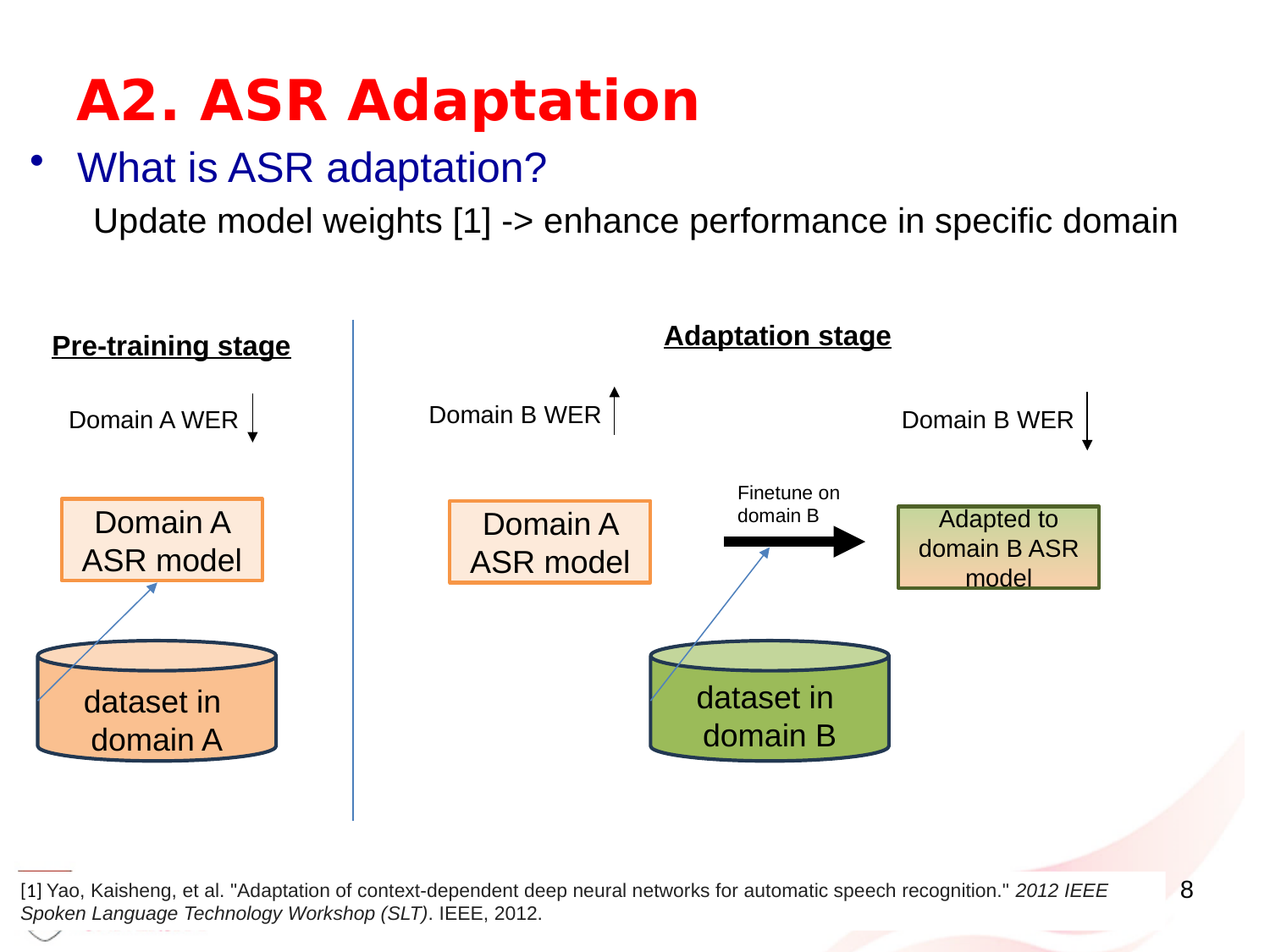

# A2. ASR Adaptation
What is ASR adaptation?
Update model weights [1] -> enhance performance in specific domain

Adaptation stage
Pre-training stage
Domain B WER
Domain A WER
Domain B WER
Finetune on
domain B
Domain A ASR model
Domain A ASR model
Adapted to domain B ASR model

dataset in
domain B
dataset in
domain A
8
[1] Yao, Kaisheng, et al. "Adaptation of context-dependent deep neural networks for automatic speech recognition." 2012 IEEE Spoken Language Technology Workshop (SLT). IEEE, 2012.